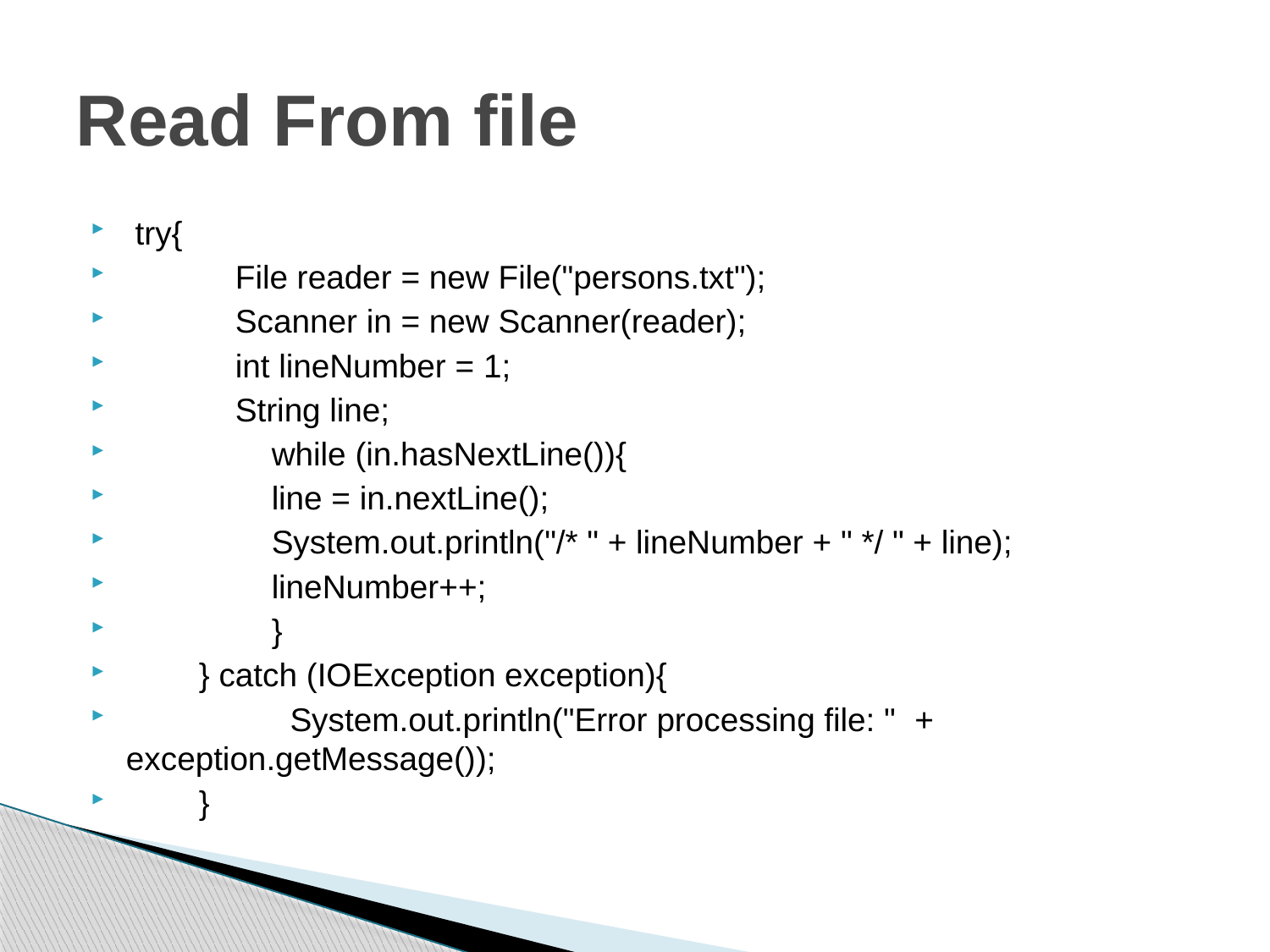

# Read From file
 try{
            File reader = new File("persons.txt");
            Scanner in = new Scanner(reader);
            int lineNumber = 1;
            String line;
                while (in.hasNextLine()){
                line = in.nextLine();
                System.out.println("/* " + lineNumber + " */ " + line);
                lineNumber++;
                }
        } catch (IOException exception){
                  System.out.println("Error processing file: " 	+ exception.getMessage());
        }